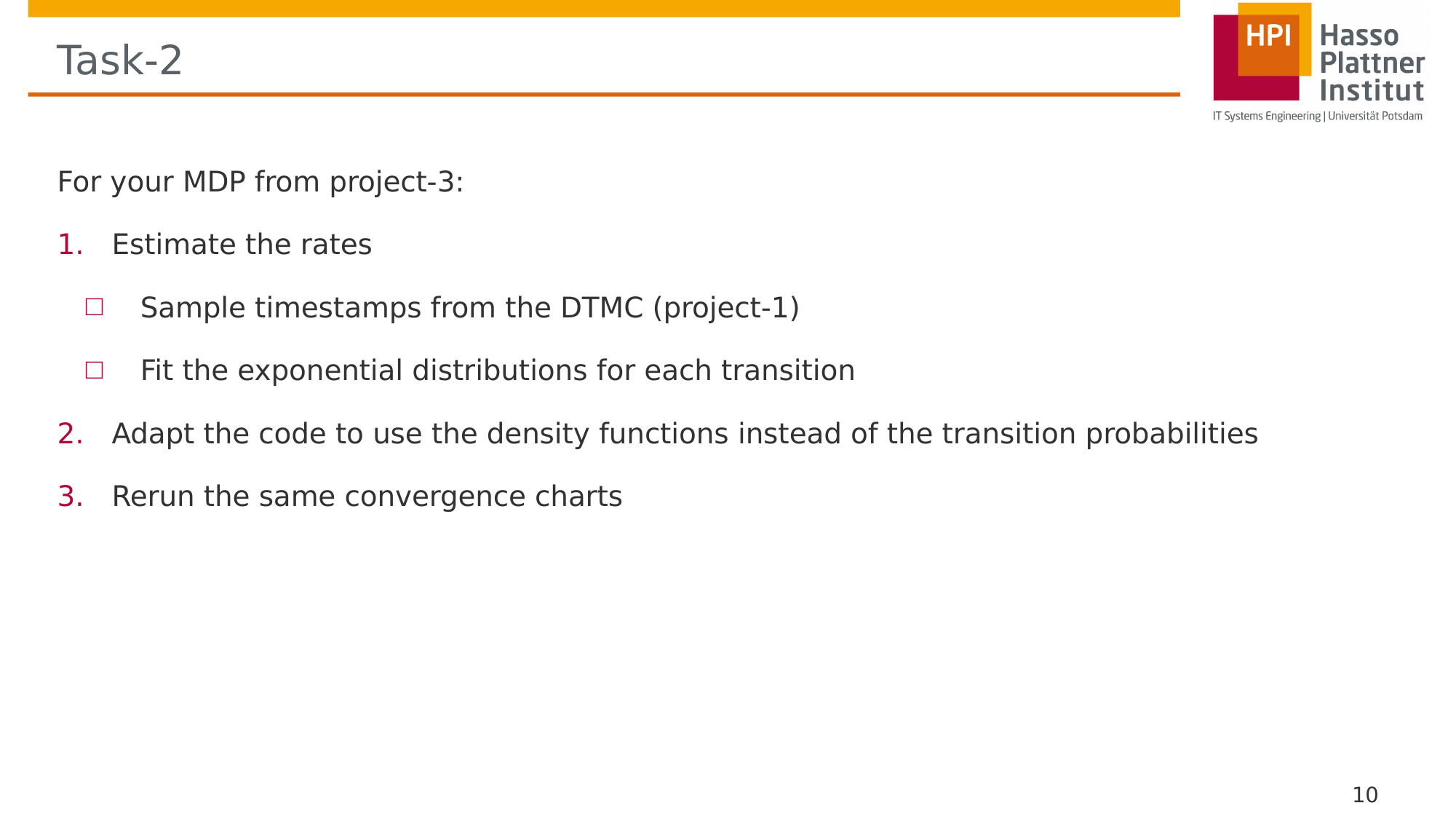

# Task-2
For your MDP from project-3:
Estimate the rates
Sample timestamps from the DTMC (project-1)
Fit the exponential distributions for each transition
Adapt the code to use the density functions instead of the transition probabilities
Rerun the same convergence charts

10